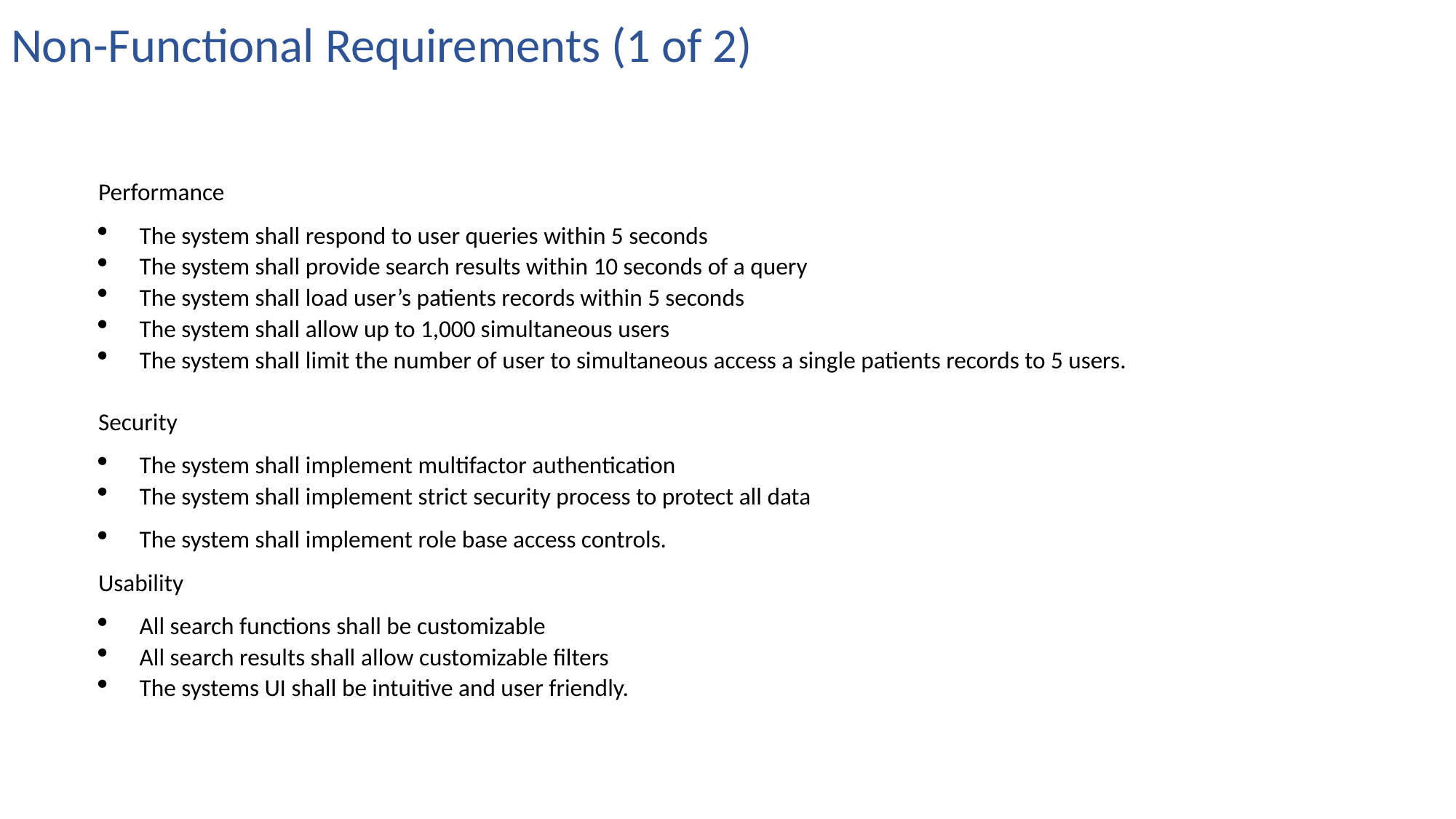

Non-Functional Requirements (1 of 2)
Performance
The system shall respond to user queries within 5 seconds
The system shall provide search results within 10 seconds of a query
The system shall load user’s patients records within 5 seconds
The system shall allow up to 1,000 simultaneous users
The system shall limit the number of user to simultaneous access a single patients records to 5 users.

Security
The system shall implement multifactor authentication
The system shall implement strict security process to protect all data
The system shall implement role base access controls.
Usability
All search functions shall be customizable
All search results shall allow customizable filters
The systems UI shall be intuitive and user friendly.